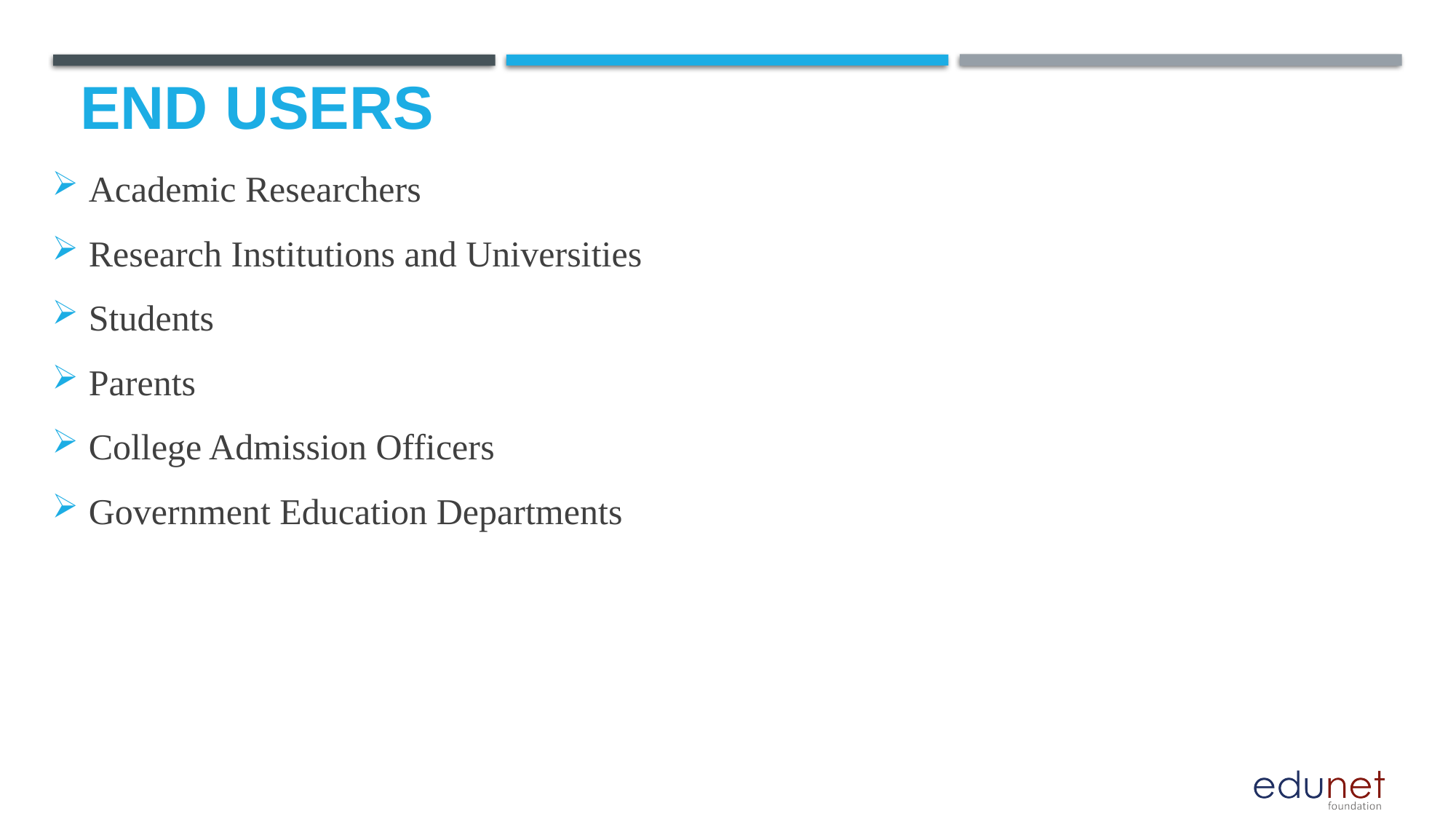

# End users
Academic Researchers
Research Institutions and Universities
Students
Parents
College Admission Officers
Government Education Departments